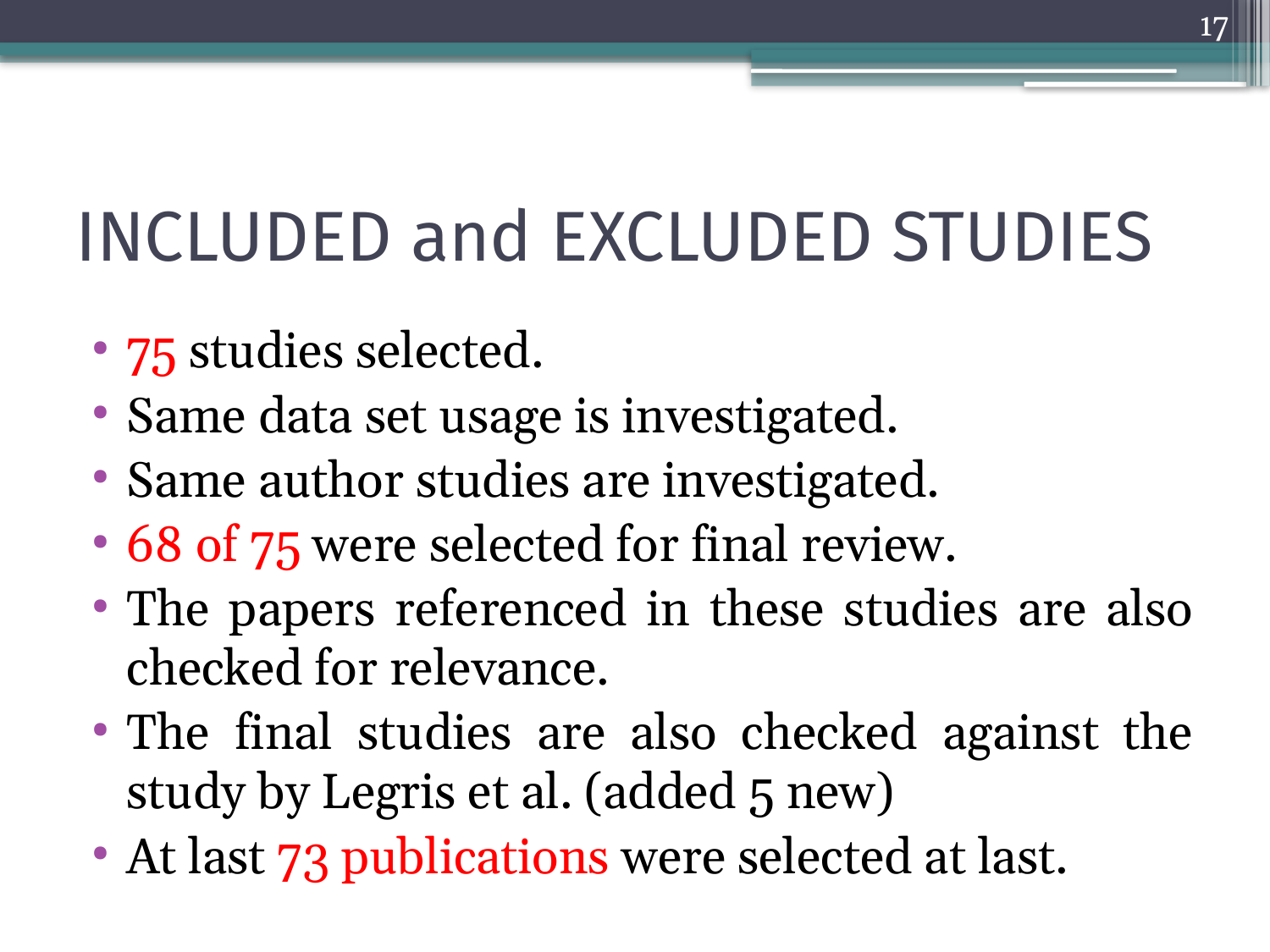

17
# INCLUDED and EXCLUDED STUDIES
75 studies selected.
Same data set usage is investigated.
Same author studies are investigated.
68 of 75 were selected for final review.
The papers referenced in these studies are also checked for relevance.
The final studies are also checked against the study by Legris et al. (added 5 new)
At last 73 publications were selected at last.